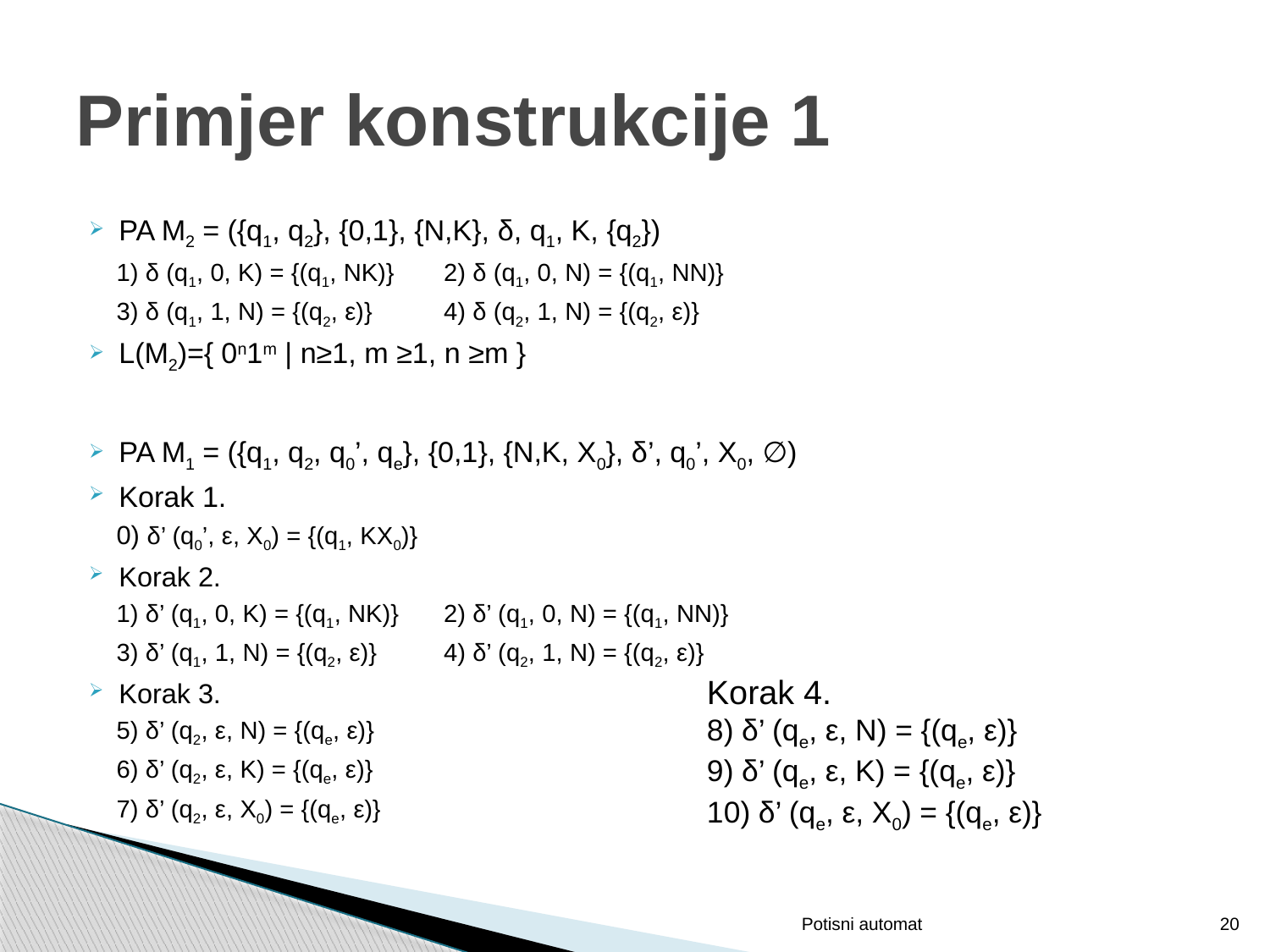

# Primjer konstrukcije 1
PA M2 = ({q1, q2}, {0,1}, {N,K}, δ, q1, K, {q2})
1) δ (q1, 0, K) = {(q1, NK)}		2) δ (q1, 0, N) = {(q1, NN)}
3) δ (q1, 1, N) = {(q2, ε)} 		4) δ (q2, 1, N) = {(q2, ε)}
L(M2)={ 0n1m | n≥1, m ≥1, n ≥m }

PA M1 = ({q1, q2, q0’, qe}, {0,1}, {N,K, X0}, δ’, q0’, X0, ∅)
Korak 1.
0) δ’ (q0’, ε, X0) = {(q1, KX0)}
Korak 2.
1) δ’ (q1, 0, K) = {(q1, NK)}		2) δ’ (q1, 0, N) = {(q1, NN)}
3) δ’ (q1, 1, N) = {(q2, ε)} 		4) δ’ (q2, 1, N) = {(q2, ε)}
Korak 3.
5) δ’ (q2, ε, N) = {(qe, ε)}
6) δ’ (q2, ε, K) = {(qe, ε)}
7) δ’ (q2, ε, X0) = {(qe, ε)}
Korak 4.
8) δ’ (qe, ε, N) = {(qe, ε)}
9) δ’ (qe, ε, K) = {(qe, ε)}
10) δ’ (qe, ε, X0) = {(qe, ε)}
Potisni automat
20